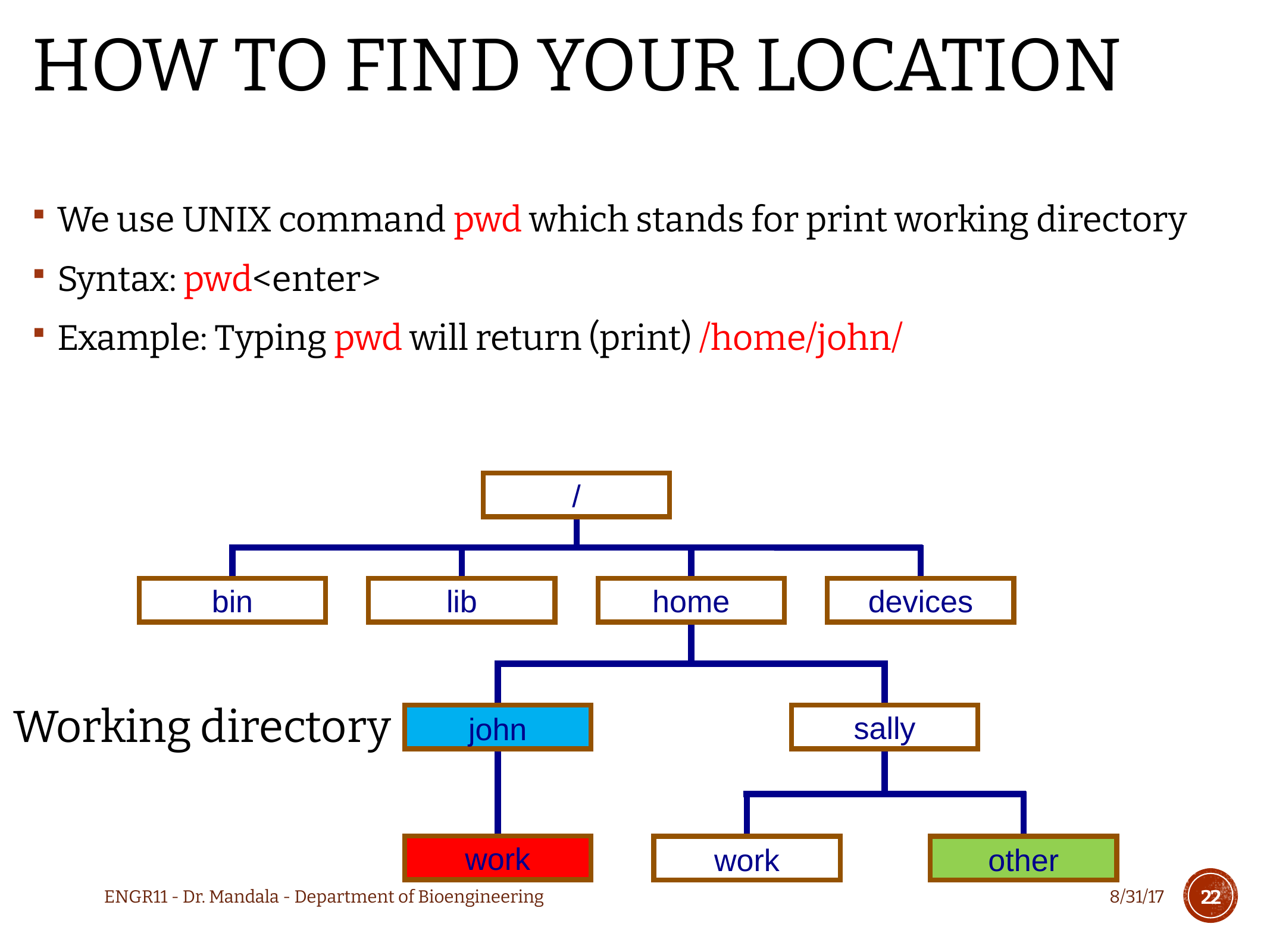

# How to find your location
We use UNIX command pwd which stands for print working directory
Syntax: pwd<enter>
Example: Typing pwd will return (print) /home/john/
/

lib
home
bin
devices

sally
john

work
work
other

Working directory
ENGR11 - Dr. Mandala - Department of Bioengineering
8/31/17
22